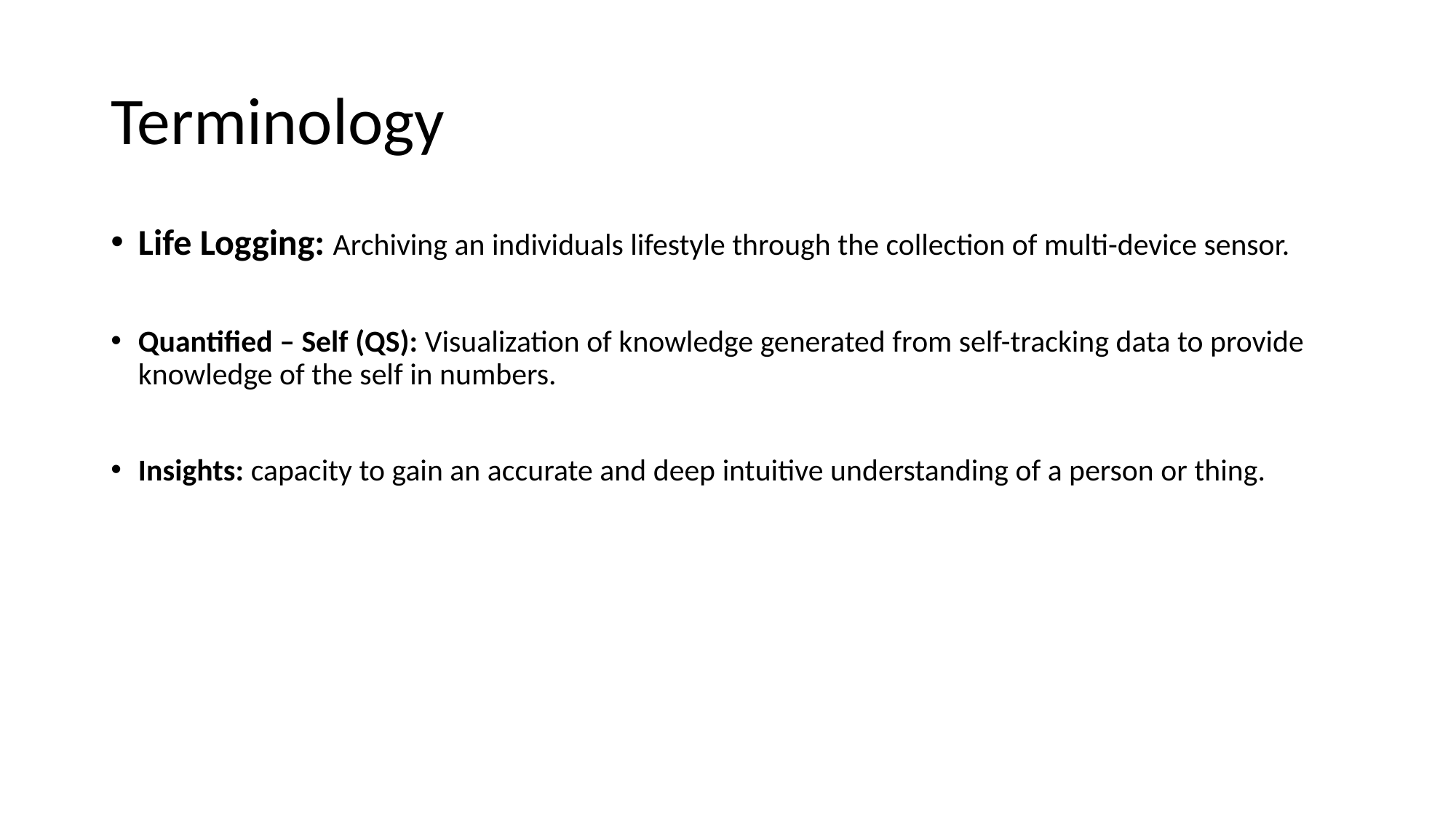

# Terminology
Life Logging: Archiving an individuals lifestyle through the collection of multi-device sensor.

Quantified – Self (QS): Visualization of knowledge generated from self-tracking data to provide knowledge of the self in numbers.

Insights: capacity to gain an accurate and deep intuitive understanding of a person or thing.